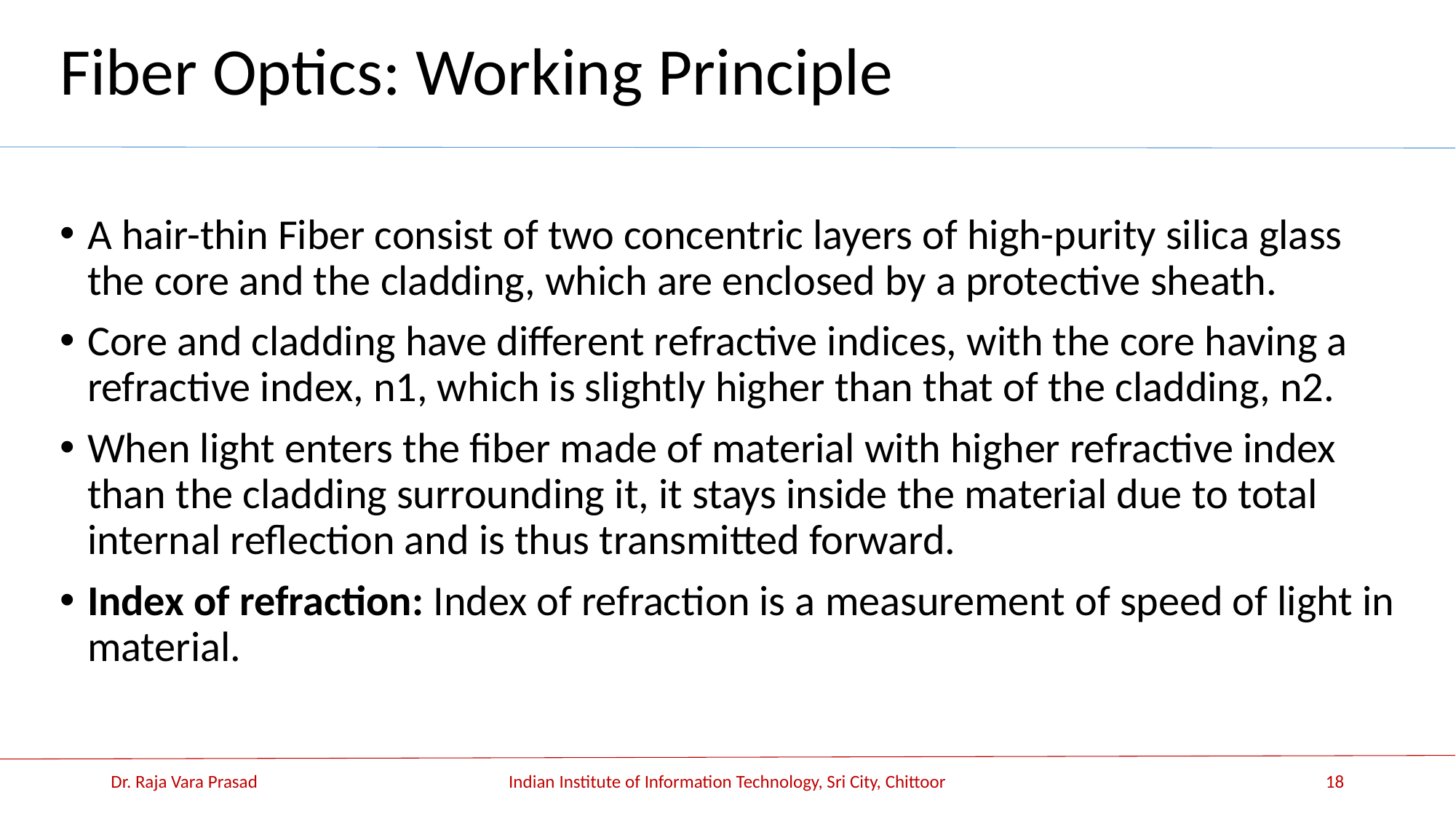

# Fiber Optics: Working Principle
A hair-thin Fiber consist of two concentric layers of high-purity silica glass the core and the cladding, which are enclosed by a protective sheath.
Core and cladding have different refractive indices, with the core having a refractive index, n1, which is slightly higher than that of the cladding, n2.
When light enters the fiber made of material with higher refractive index than the cladding surrounding it, it stays inside the material due to total internal reflection and is thus transmitted forward.
Index of refraction: Index of refraction is a measurement of speed of light in material.

Dr. Raja Vara Prasad
Indian Institute of Information Technology, Sri City, Chittoor
18